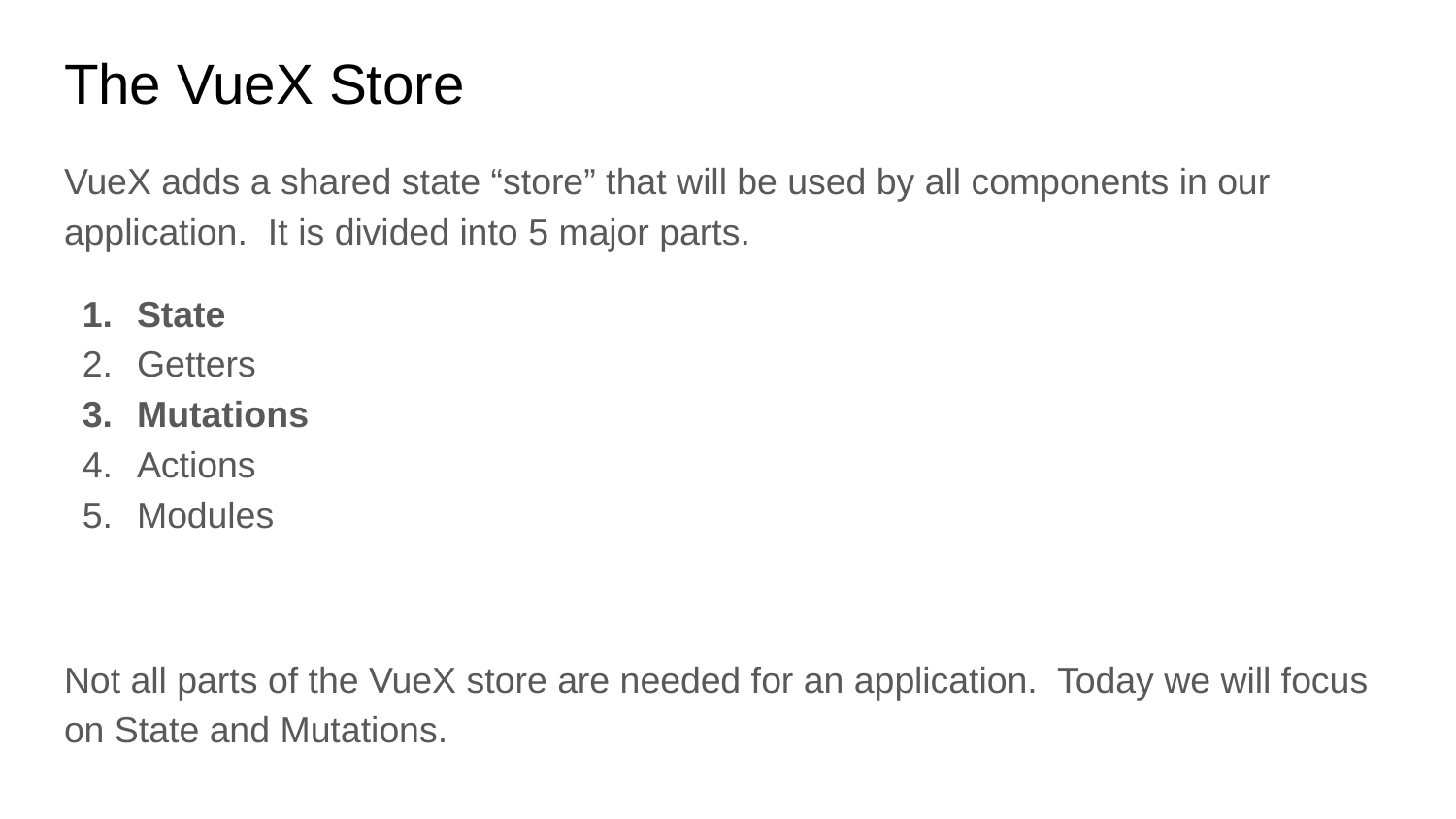

# The VueX Store
VueX adds a shared state “store” that will be used by all components in our application.  It is divided into 5 major parts.
State
Getters
Mutations
Actions
Modules

Not all parts of the VueX store are needed for an application.  Today we will focus on State and Mutations.